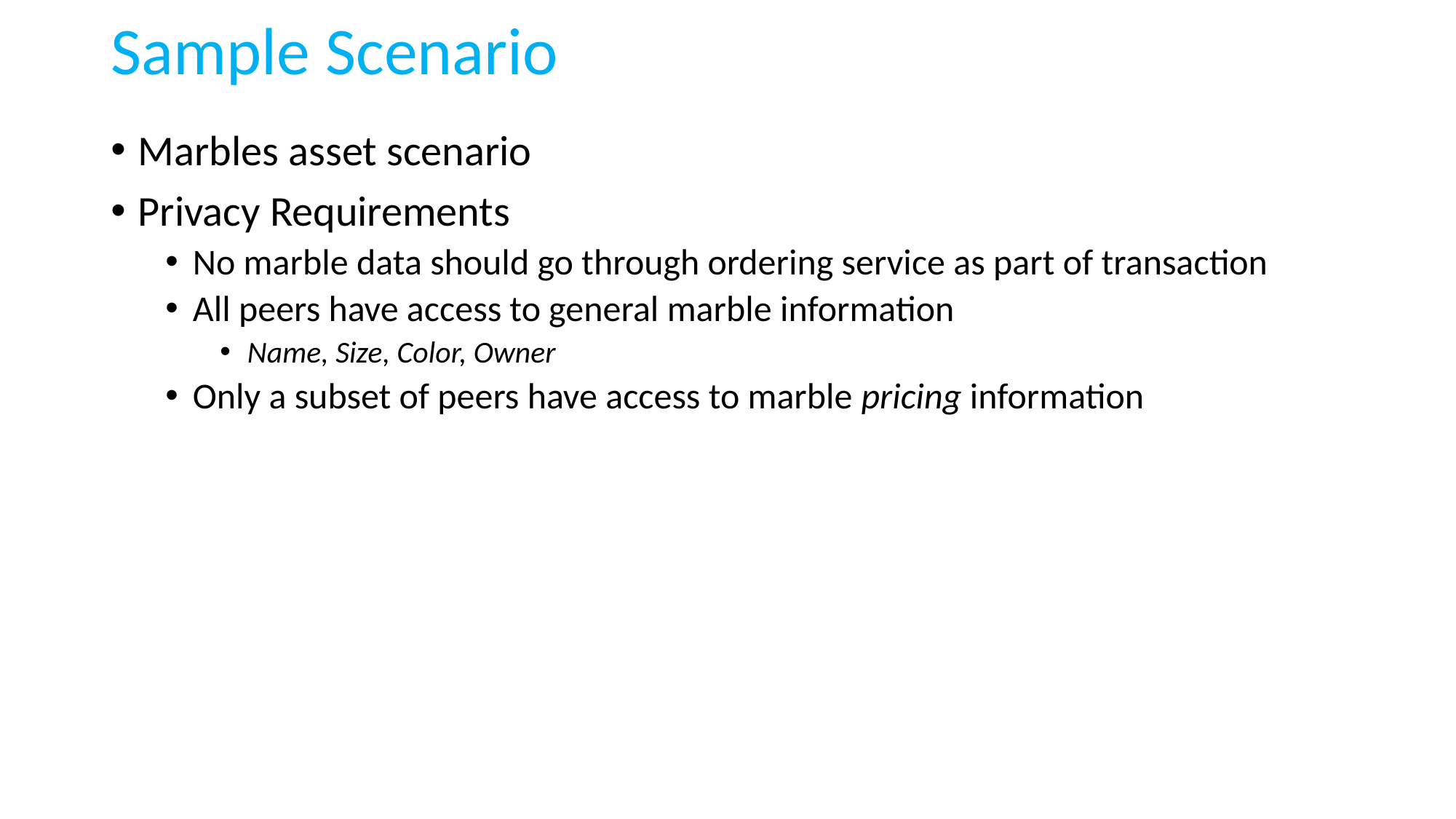

# Sample Scenario
Marbles asset scenario
Privacy Requirements
No marble data should go through ordering service as part of transaction
All peers have access to general marble information
Name, Size, Color, Owner
Only a subset of peers have access to marble pricing information